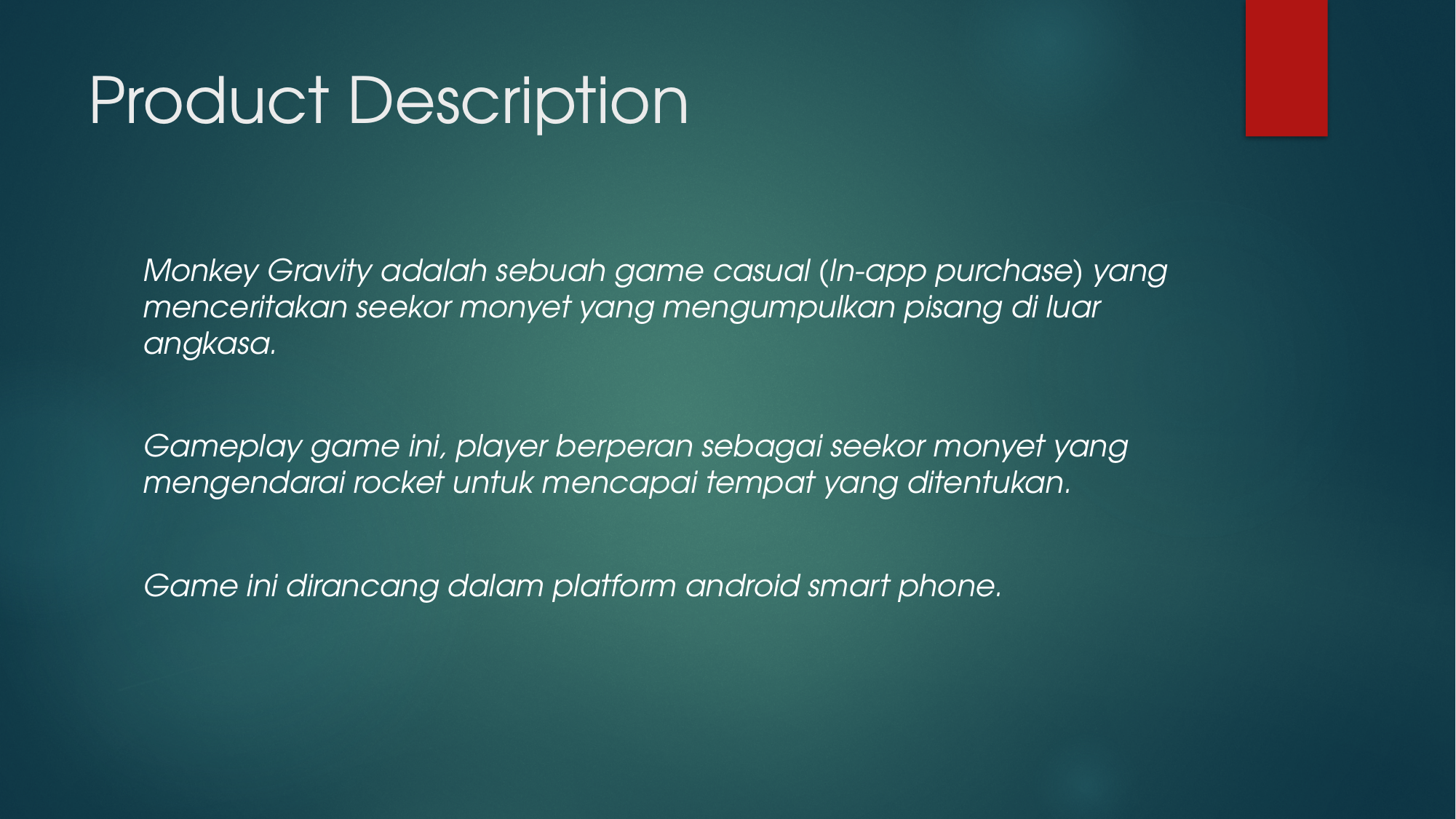

# Product Description
Monkey Gravity adalah sebuah game casual (In-app purchase) yang menceritakan seekor monyet yang mengumpulkan pisang di luar angkasa.

Gameplay game ini, player berperan sebagai seekor monyet yang mengendarai rocket untuk mencapai tempat yang ditentukan.

Game ini dirancang dalam platform android smart phone.